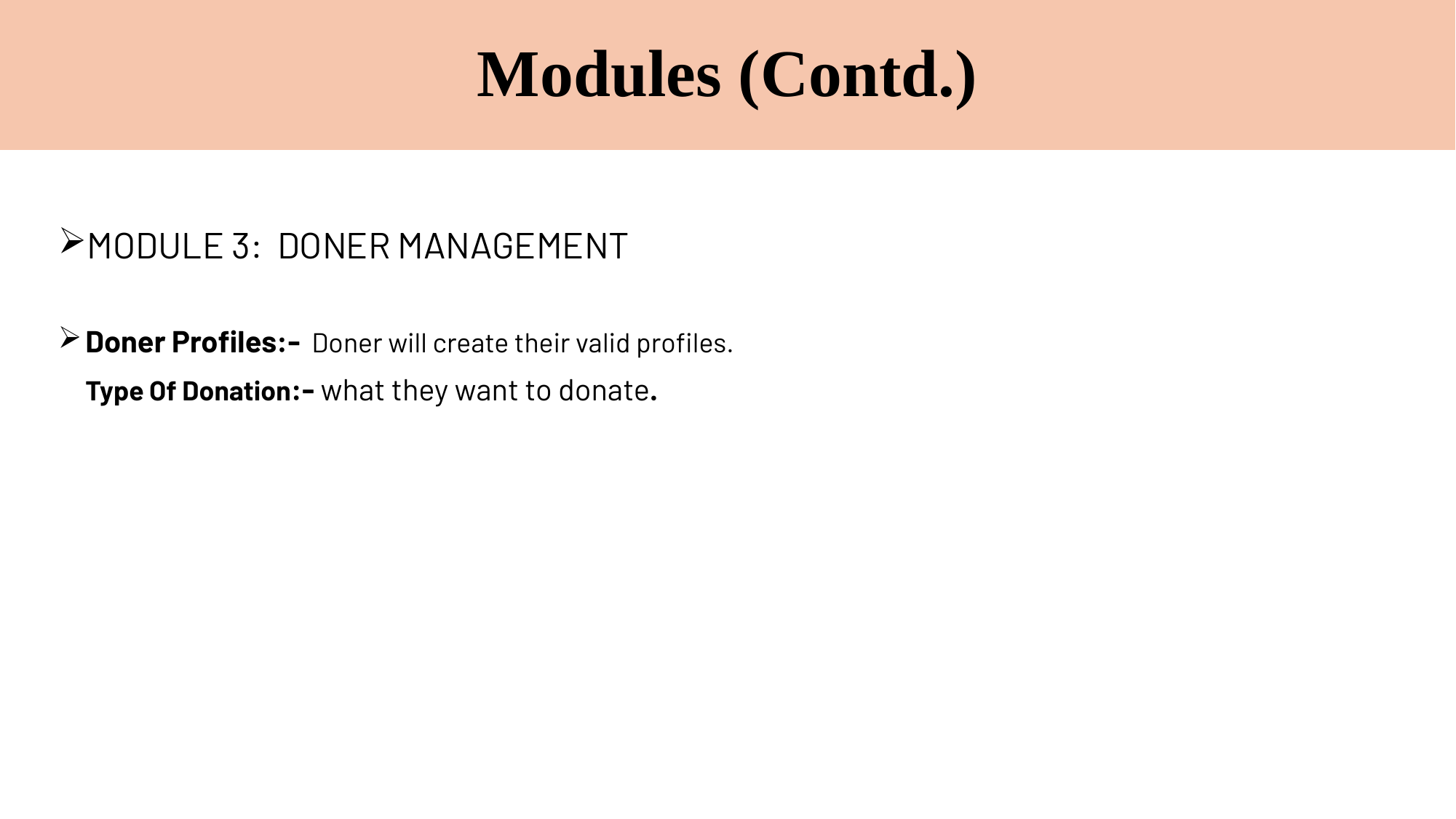

# Modules (Contd.)
MODULE 3:  DONER MANAGEMENT

Doner Profiles:-  Doner will create their valid profiles.
     Type Of Donation:- what they want to donate.